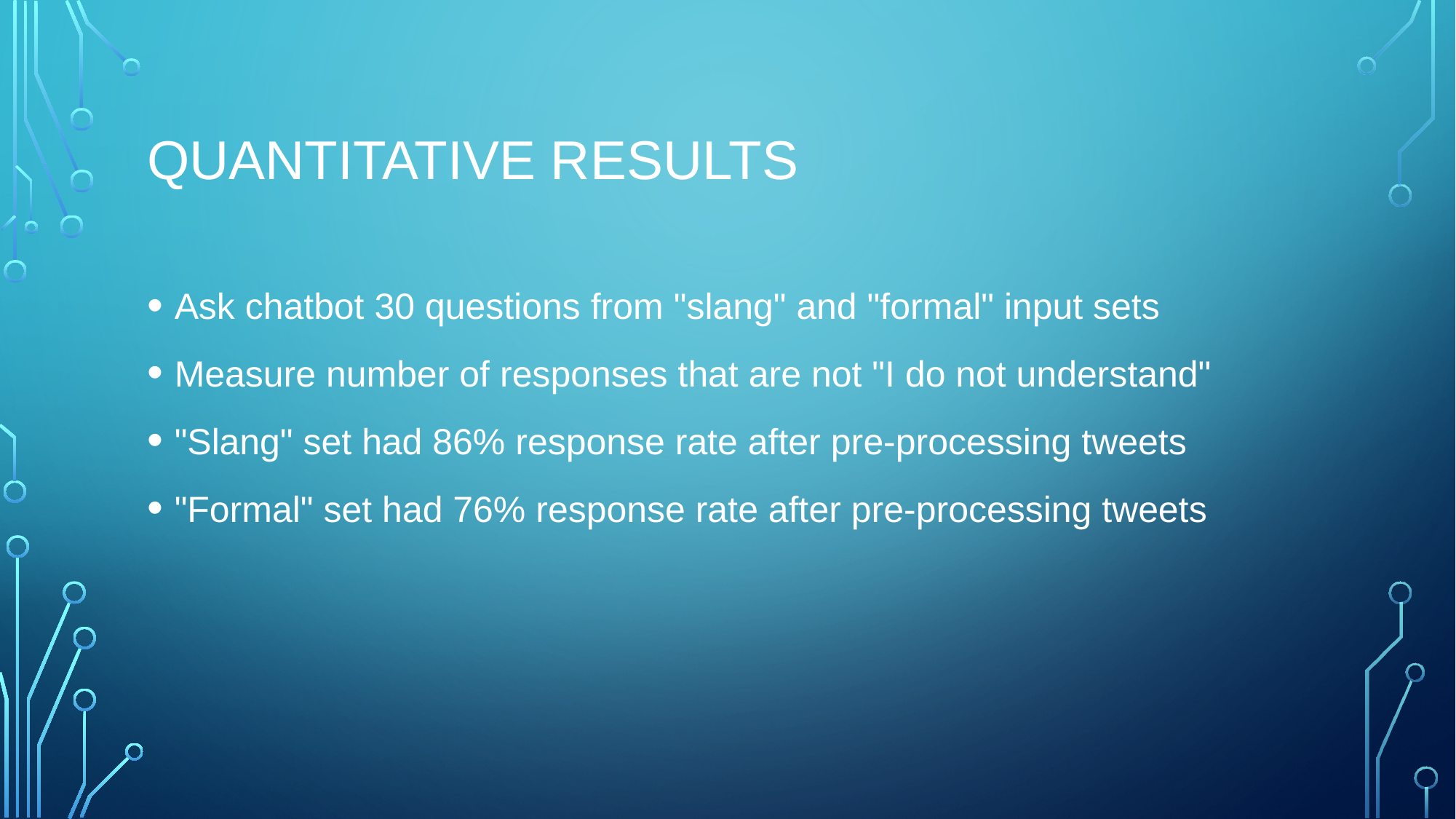

# QUANTITATIVE RESULTS
Ask chatbot 30 questions from "slang" and "formal" input sets
Measure number of responses that are not "I do not understand"
"Slang" set had 86% response rate after pre-processing tweets
"Formal" set had 76% response rate after pre-processing tweets